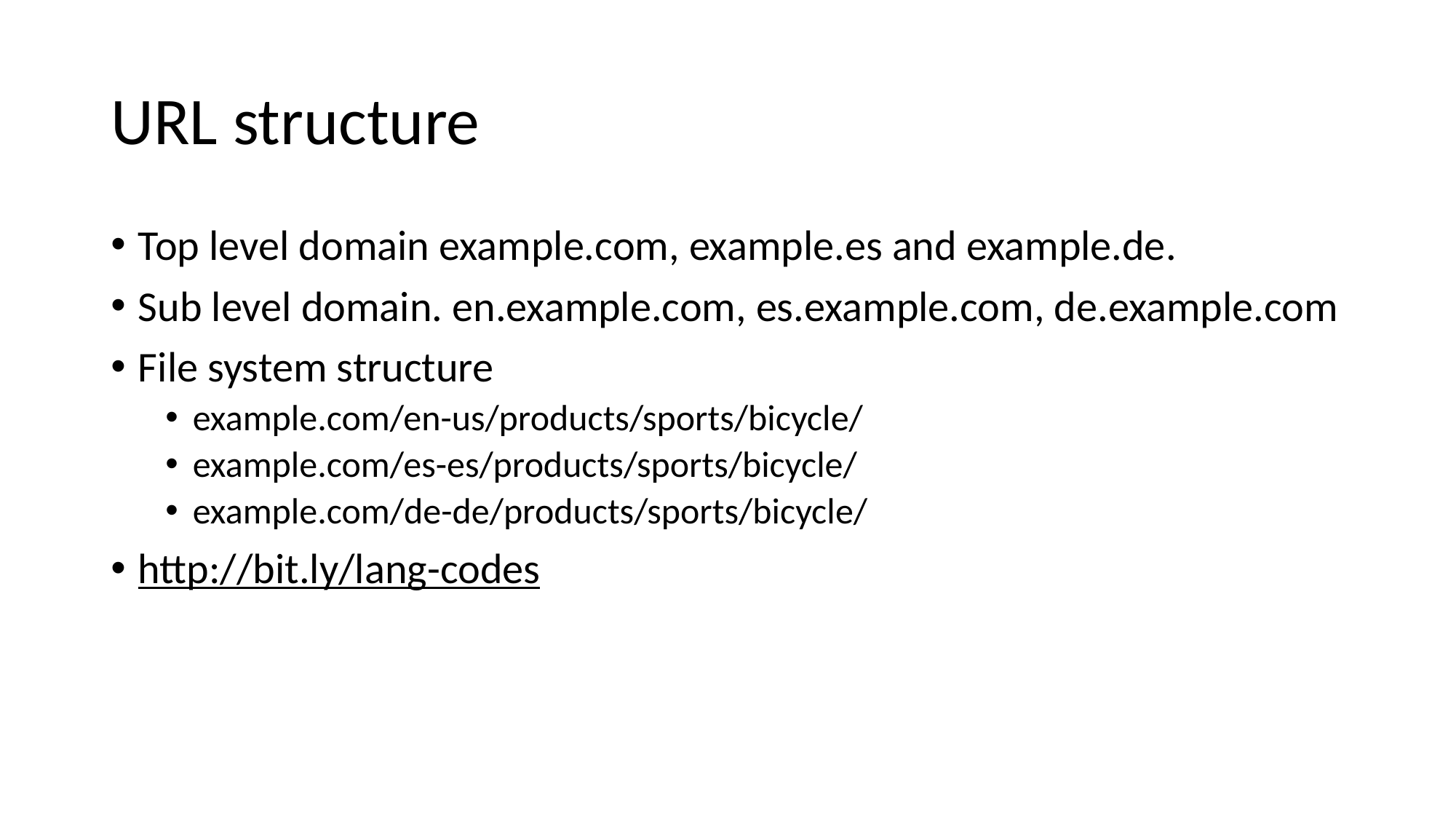

# URL structure
Top level domain example.com, example.es and example.de.
Sub level domain. en.example.com, es.example.com, de.example.com
File system structure
example.com/en-us/products/sports/bicycle/
example.com/es-es/products/sports/bicycle/
example.com/de-de/products/sports/bicycle/
http://bit.ly/lang-codes